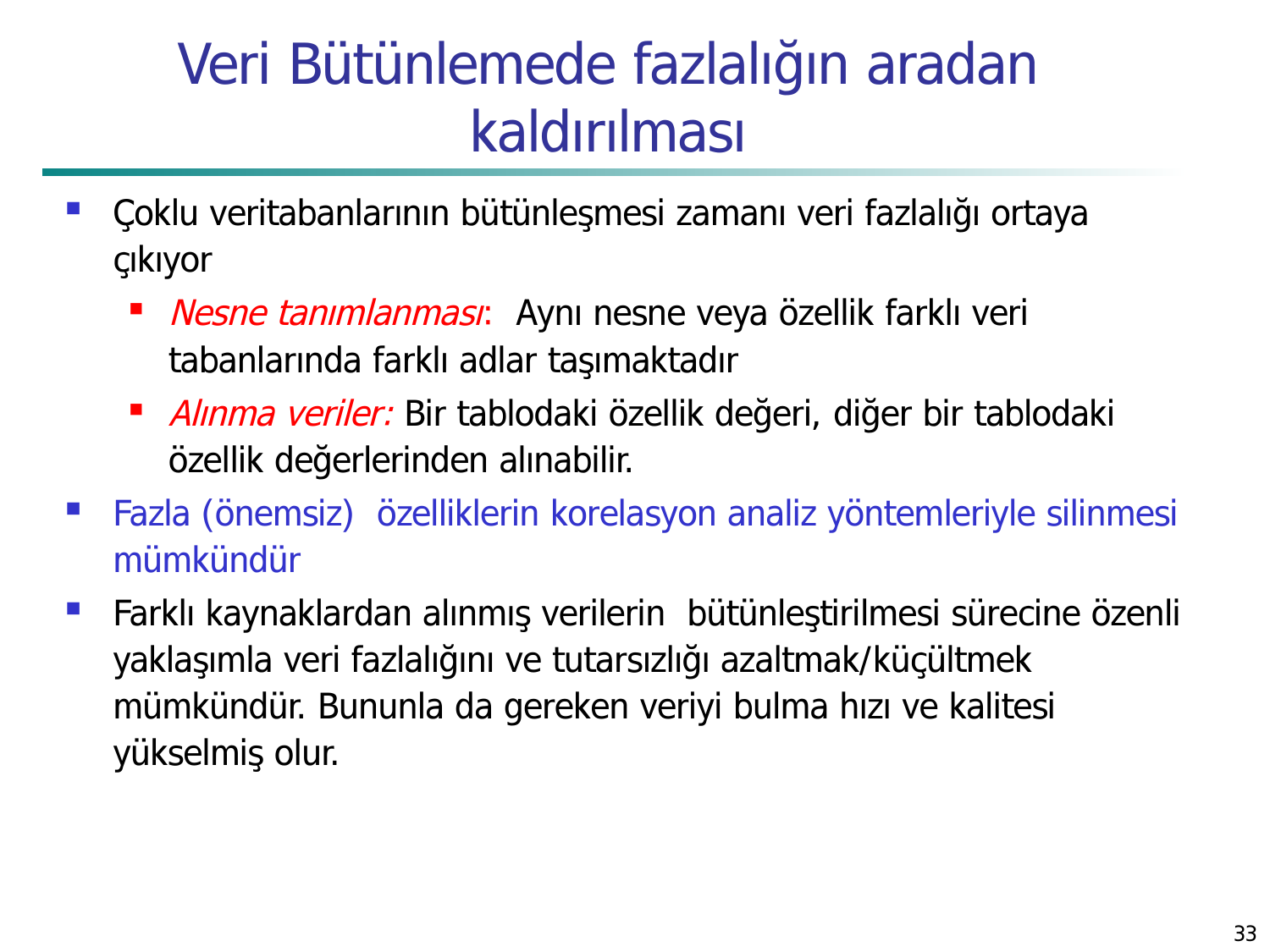

# Veri Bütünlemede fazlalığın aradan kaldırılması
Çoklu veritabanlarının bütünleşmesi zamanı veri fazlalığı ortaya çıkıyor
Nesne tanımlanması:  Aynı nesne veya özellik farklı veri tabanlarında farklı adlar taşımaktadır
Alınma veriler: Bir tablodaki özellik değeri, diğer bir tablodaki özellik değerlerinden alınabilir.
Fazla (önemsiz)  özelliklerin korelasyon analiz yöntemleriyle silinmesi mümkündür
Farklı kaynaklardan alınmış verilerin  bütünleştirilmesi sürecine özenli yaklaşımla veri fazlalığını ve tutarsızlığı azaltmak/küçültmek mümkündür. Bununla da gereken veriyi bulma hızı ve kalitesi yükselmiş olur.
33